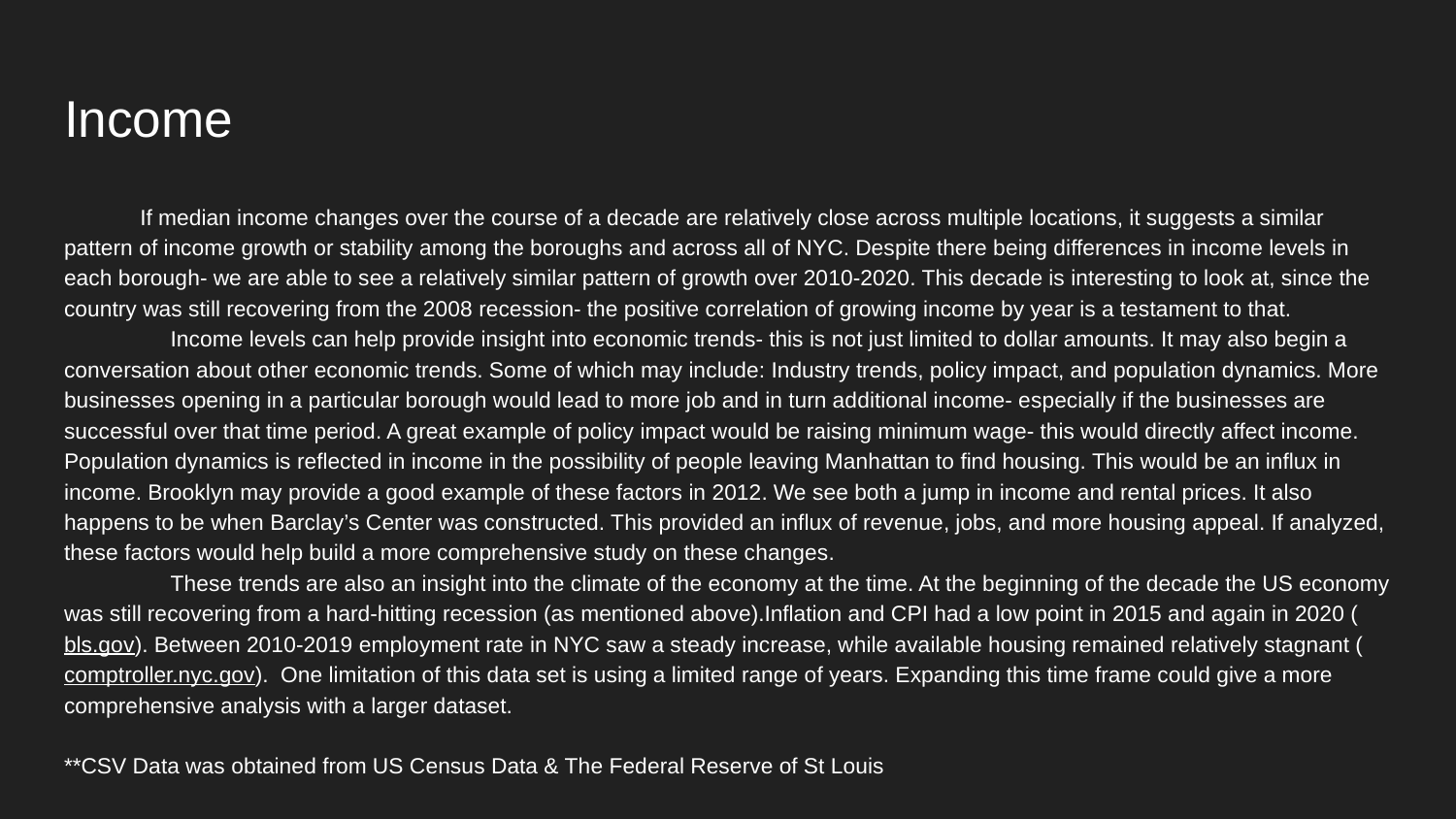

# Income
If median income changes over the course of a decade are relatively close across multiple locations, it suggests a similar pattern of income growth or stability among the boroughs and across all of NYC. Despite there being differences in income levels in each borough- we are able to see a relatively similar pattern of growth over 2010-2020. This decade is interesting to look at, since the country was still recovering from the 2008 recession- the positive correlation of growing income by year is a testament to that.
	Income levels can help provide insight into economic trends- this is not just limited to dollar amounts. It may also begin a conversation about other economic trends. Some of which may include: Industry trends, policy impact, and population dynamics. More businesses opening in a particular borough would lead to more job and in turn additional income- especially if the businesses are successful over that time period. A great example of policy impact would be raising minimum wage- this would directly affect income. Population dynamics is reflected in income in the possibility of people leaving Manhattan to find housing. This would be an influx in income. Brooklyn may provide a good example of these factors in 2012. We see both a jump in income and rental prices. It also happens to be when Barclay’s Center was constructed. This provided an influx of revenue, jobs, and more housing appeal. If analyzed, these factors would help build a more comprehensive study on these changes.
	These trends are also an insight into the climate of the economy at the time. At the beginning of the decade the US economy was still recovering from a hard-hitting recession (as mentioned above).Inflation and CPI had a low point in 2015 and again in 2020 (bls.gov). Between 2010-2019 employment rate in NYC saw a steady increase, while available housing remained relatively stagnant (comptroller.nyc.gov).  One limitation of this data set is using a limited range of years. Expanding this time frame could give a more comprehensive analysis with a larger dataset.

**CSV Data was obtained from US Census Data & The Federal Reserve of St Louis